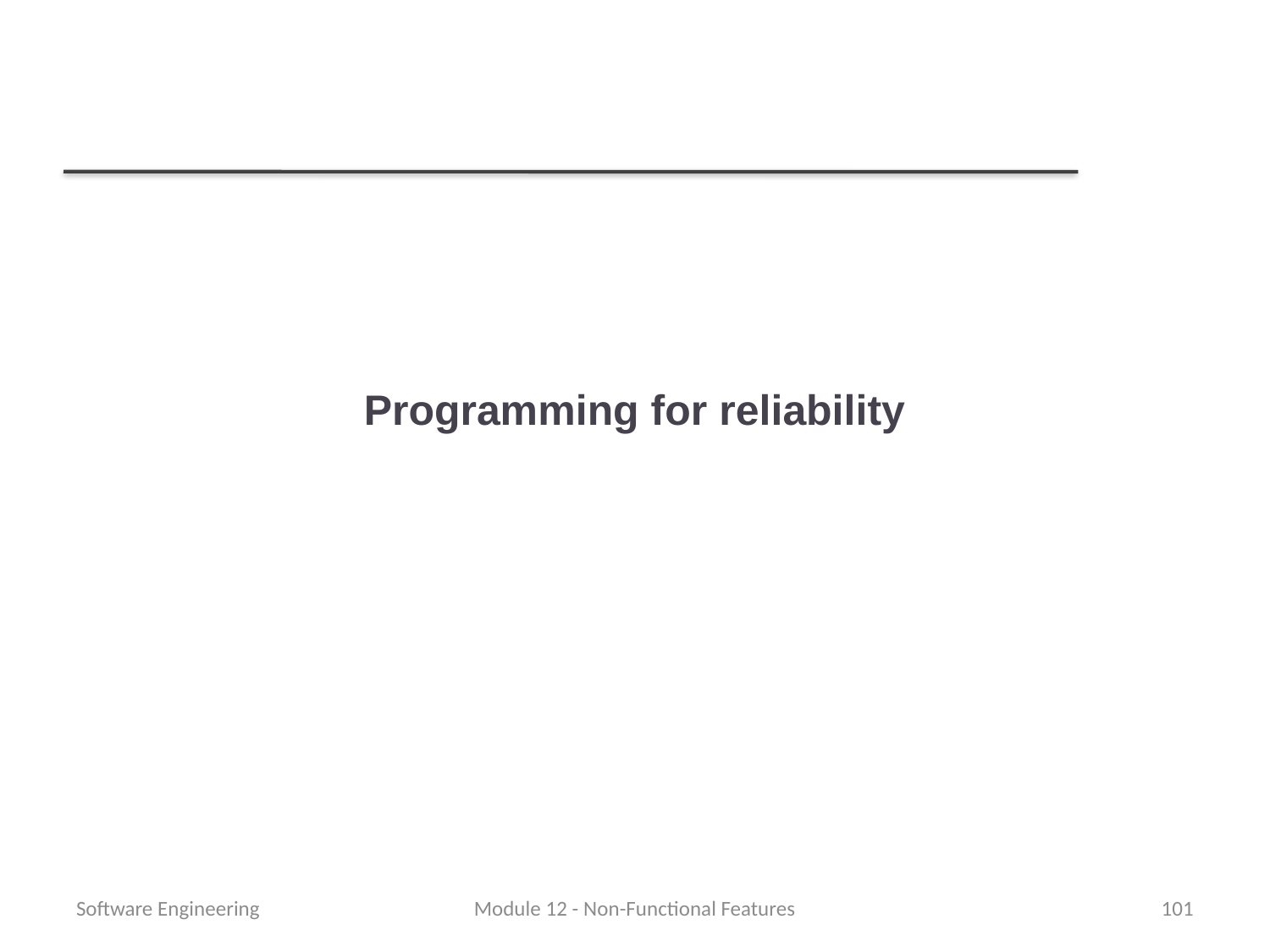

# Programming for reliability
Software Engineering
Module 12 - Non-Functional Features
101